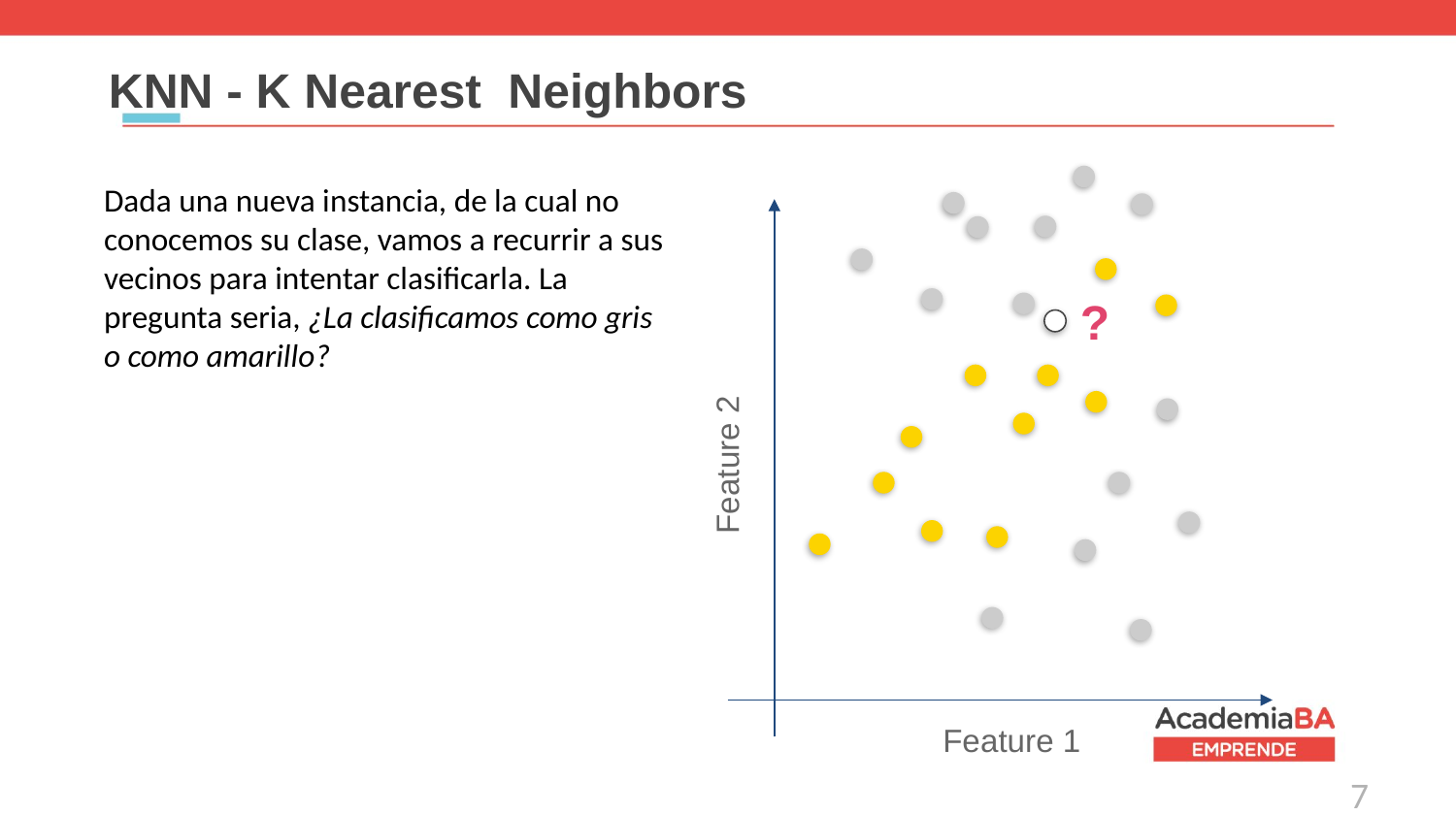

KNN - K Nearest  Neighbors

Dada una nueva instancia, de la cual no conocemos su clase, vamos a recurrir a sus vecinos para intentar clasificarla. La pregunta seria, ¿La clasificamos como gris o como amarillo?

?

Feature 2

Feature 1
7